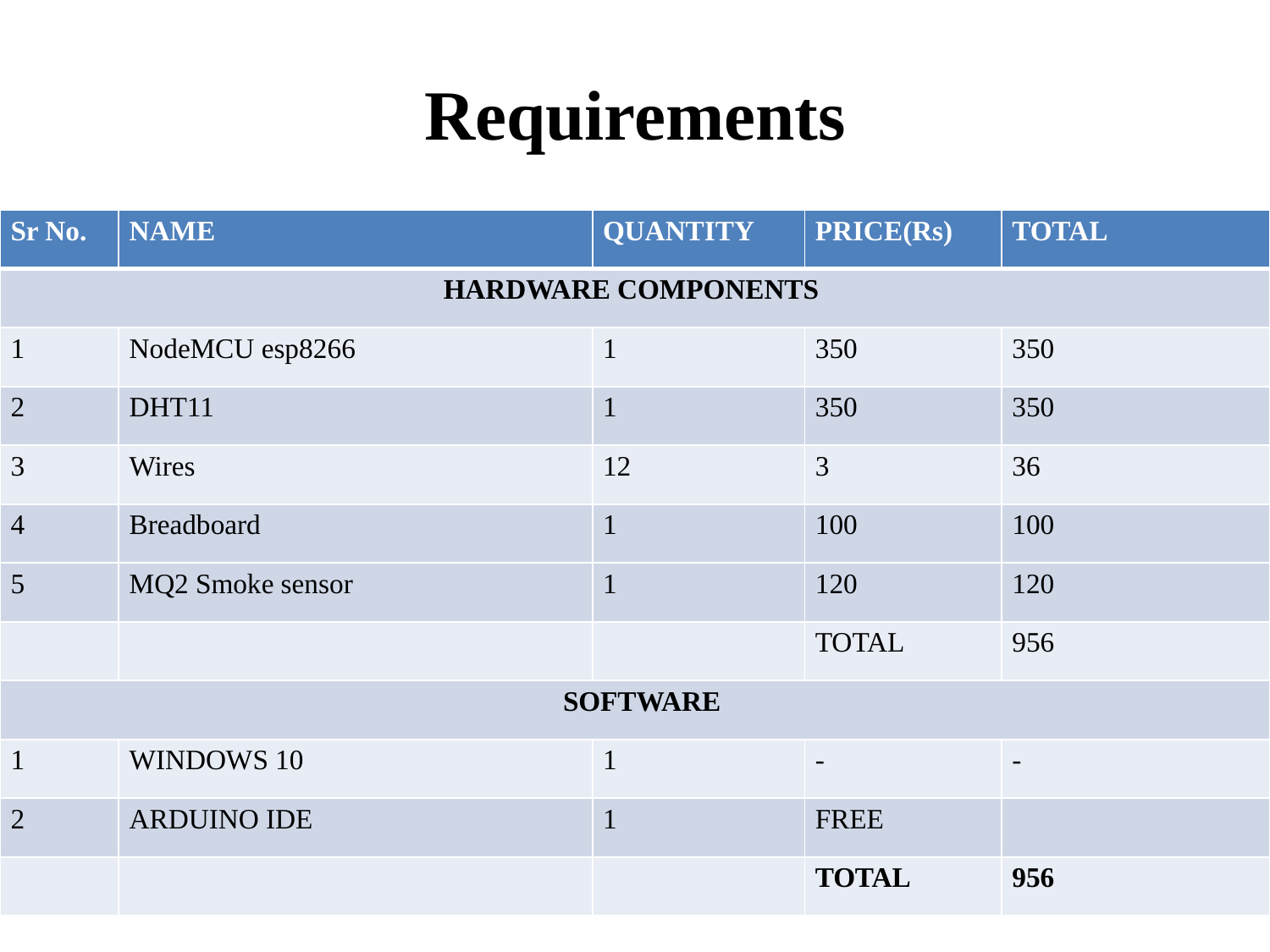

# Requirements
| Sr No. | NAME | QUANTITY | PRICE(Rs) | TOTAL |
| --- | --- | --- | --- | --- |
| HARDWARE COMPONENTS |  |  |  |  |
| 1 | NodeMCU esp8266 | 1 | 350 | 350 |
| 2 | DHT11 | 1 | 350 | 350 |
| 3 | Wires | 12 | 3 | 36 |
| 4 | Breadboard | 1 | 100 | 100 |
| 5 | MQ2 Smoke sensor | 1 | 120 | 120 |
|  |  |  | TOTAL | 956 |
| SOFTWARE |  |  |  |  |
| 1 | WINDOWS 10 | 1 | - | - |
| 2 | ARDUINO IDE | 1 | FREE |  |
|  |  |  | TOTAL | 956 |